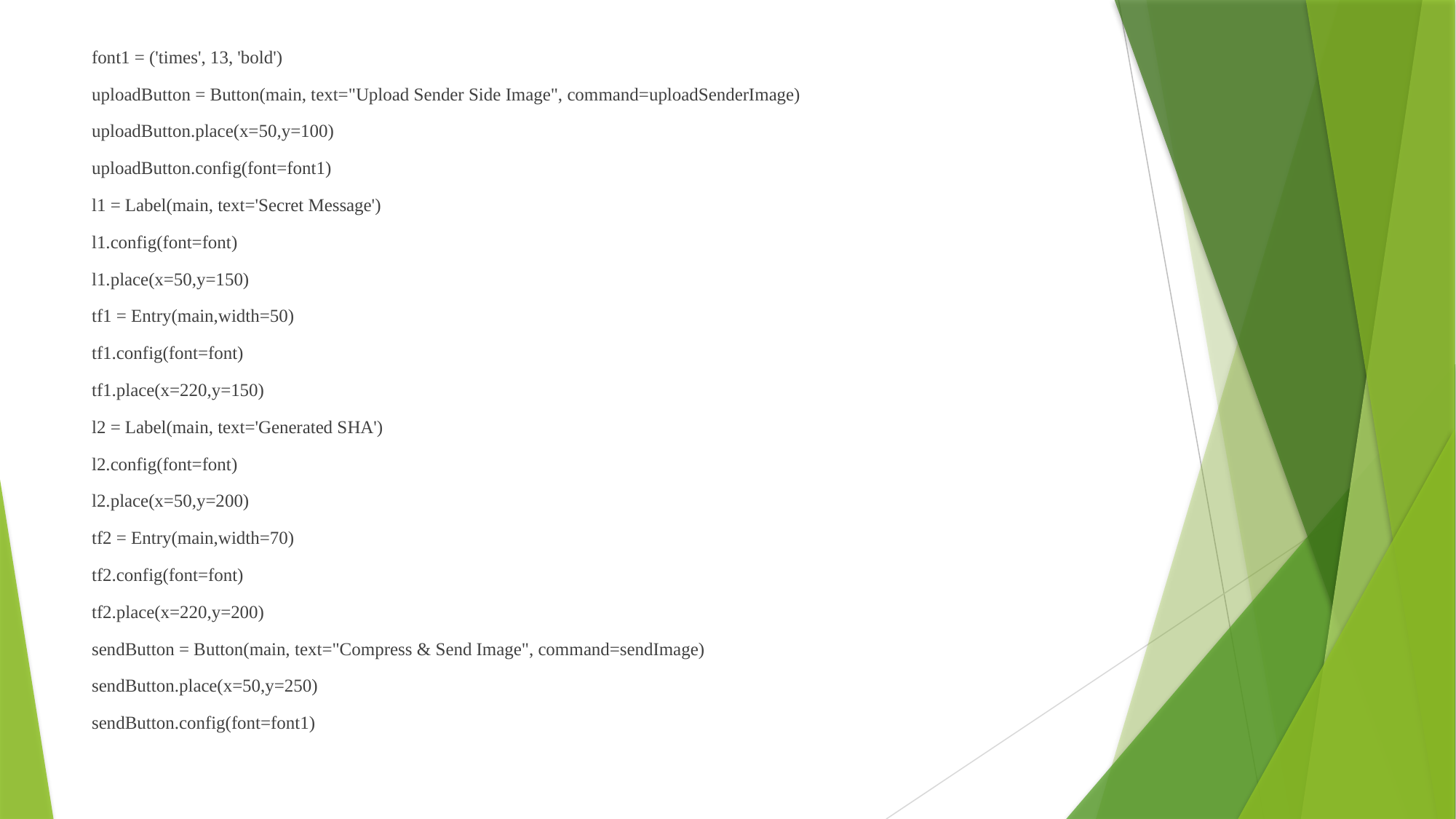

font1 = ('times', 13, 'bold')
uploadButton = Button(main, text="Upload Sender Side Image", command=uploadSenderImage)
uploadButton.place(x=50,y=100)
uploadButton.config(font=font1)
l1 = Label(main, text='Secret Message')
l1.config(font=font)
l1.place(x=50,y=150)
tf1 = Entry(main,width=50)
tf1.config(font=font)
tf1.place(x=220,y=150)
l2 = Label(main, text='Generated SHA')
l2.config(font=font)
l2.place(x=50,y=200)
tf2 = Entry(main,width=70)
tf2.config(font=font)
tf2.place(x=220,y=200)
sendButton = Button(main, text="Compress & Send Image", command=sendImage)
sendButton.place(x=50,y=250)
sendButton.config(font=font1)